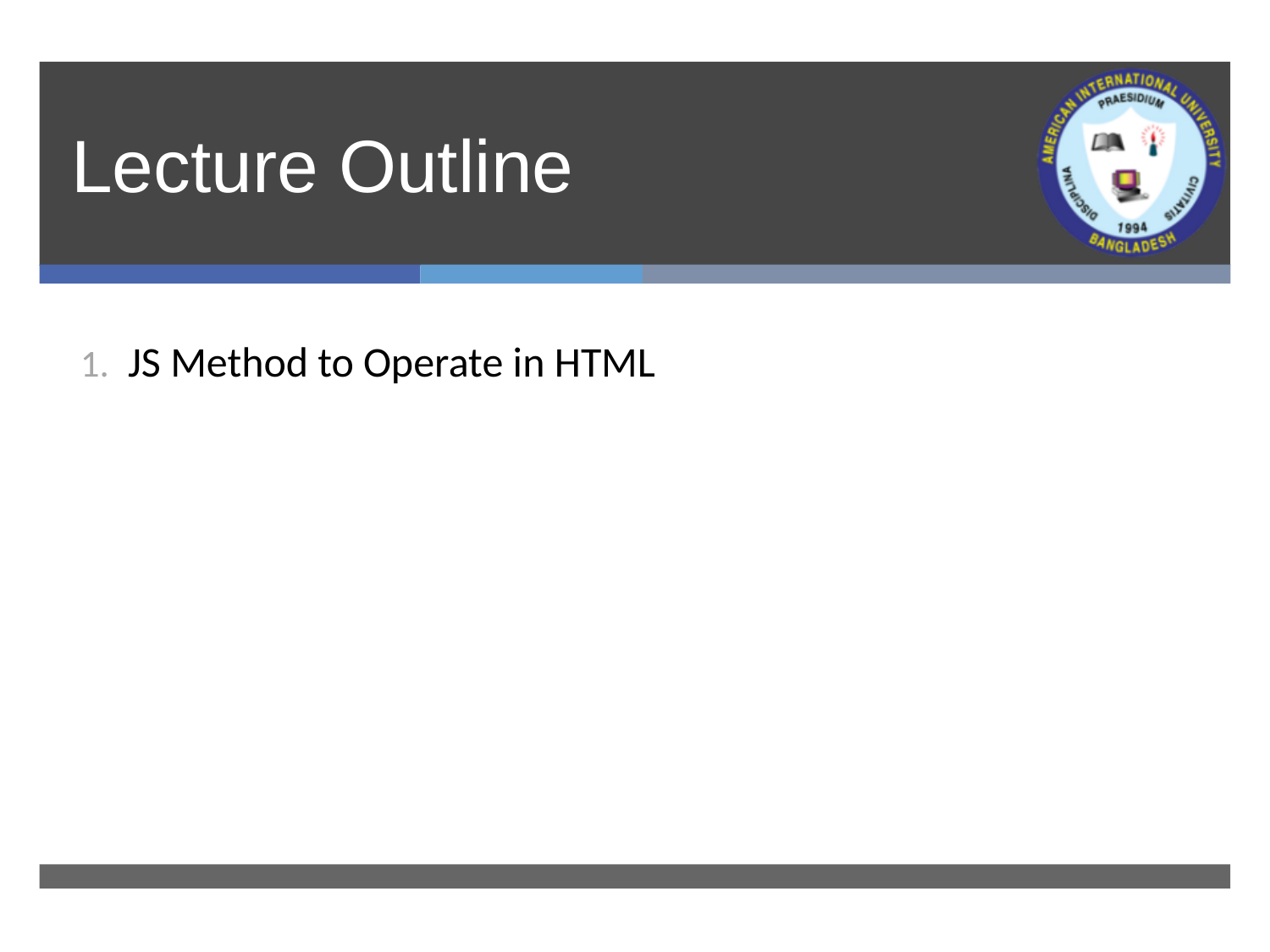

# Lecture Outline
JS Method to Operate in HTML